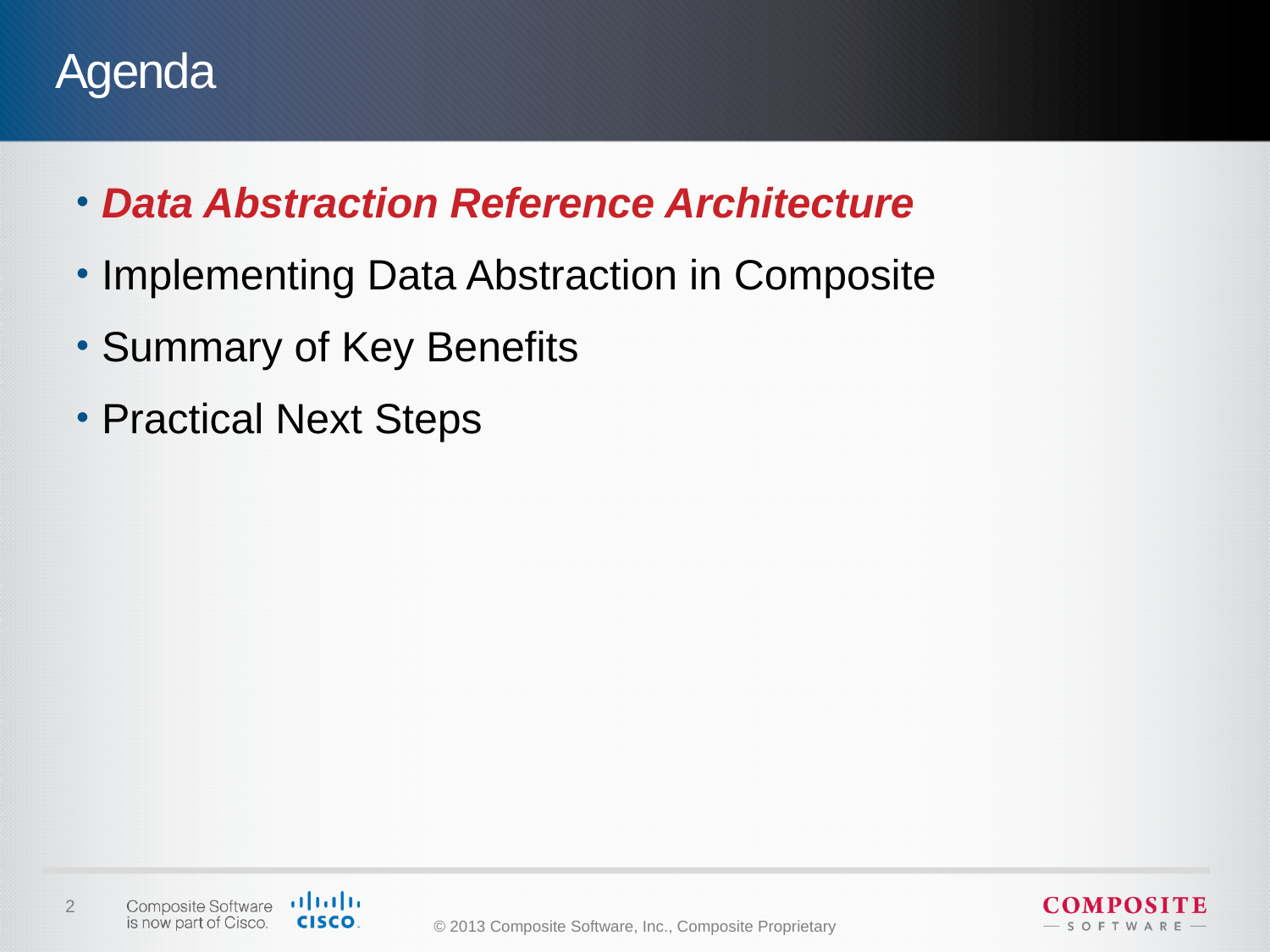

# Agenda
Data Abstraction Reference Architecture
Implementing Data Abstraction in Composite
Summary of Key Benefits
Practical Next Steps